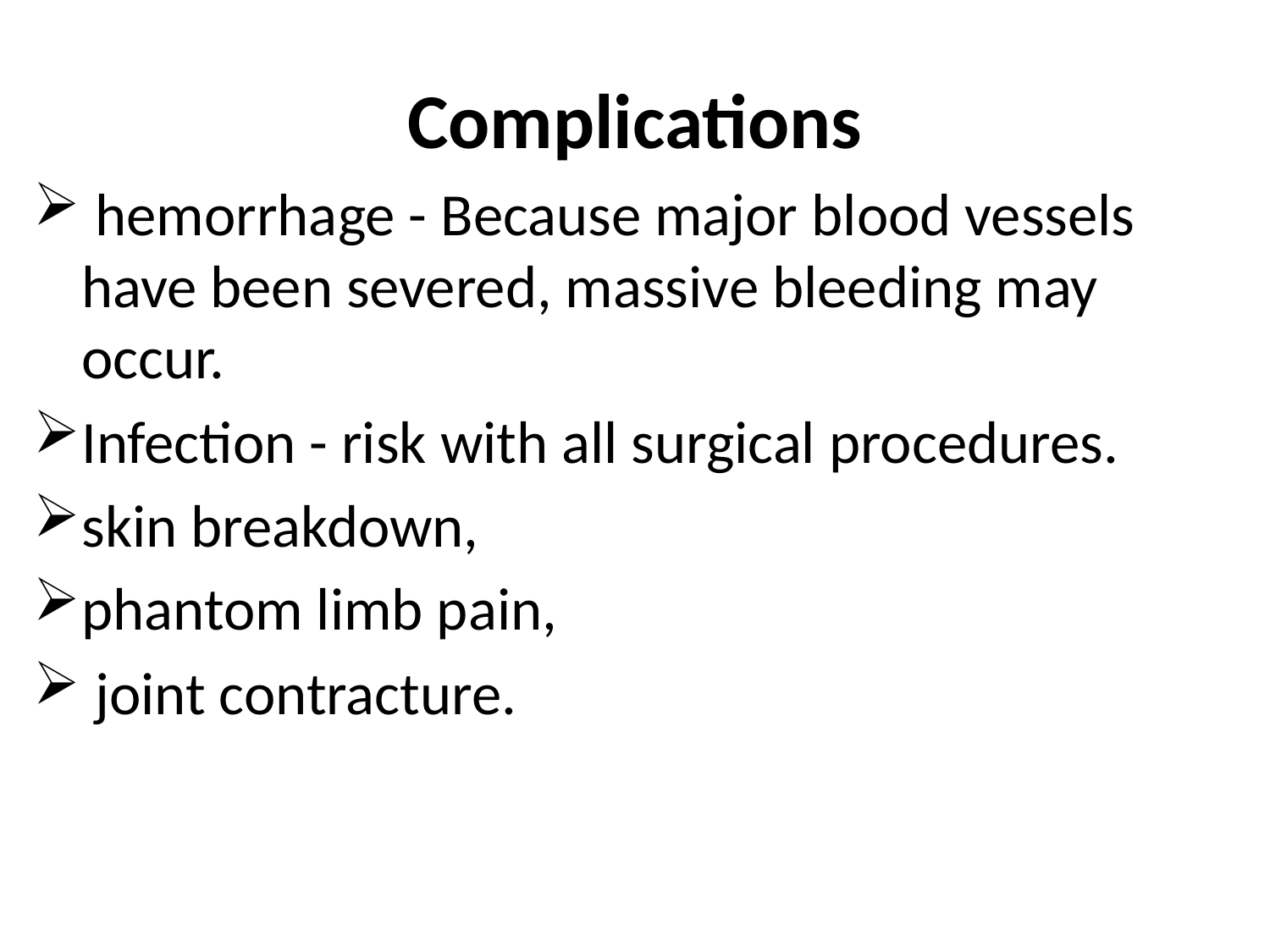

# Complications
 hemorrhage - Because major blood vessels have been severed, massive bleeding may occur.
Infection - risk with all surgical procedures.
skin breakdown,
phantom limb pain,
 joint contracture.